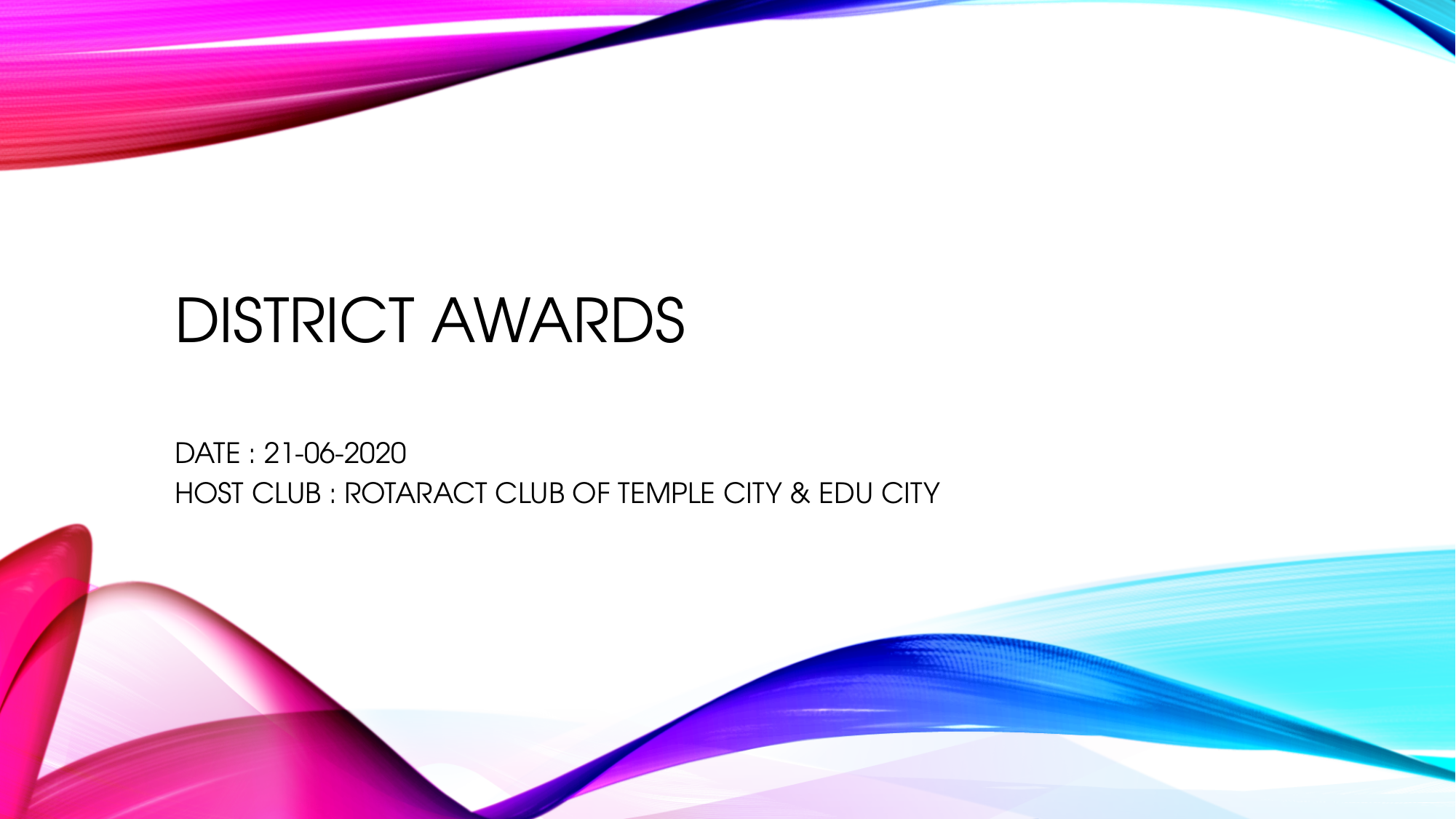

# DISTRICT AWARDS
DATE : 21-06-2020
HOST CLUB : ROTARACT CLUB OF TEMPLE CITY & EDU CITY